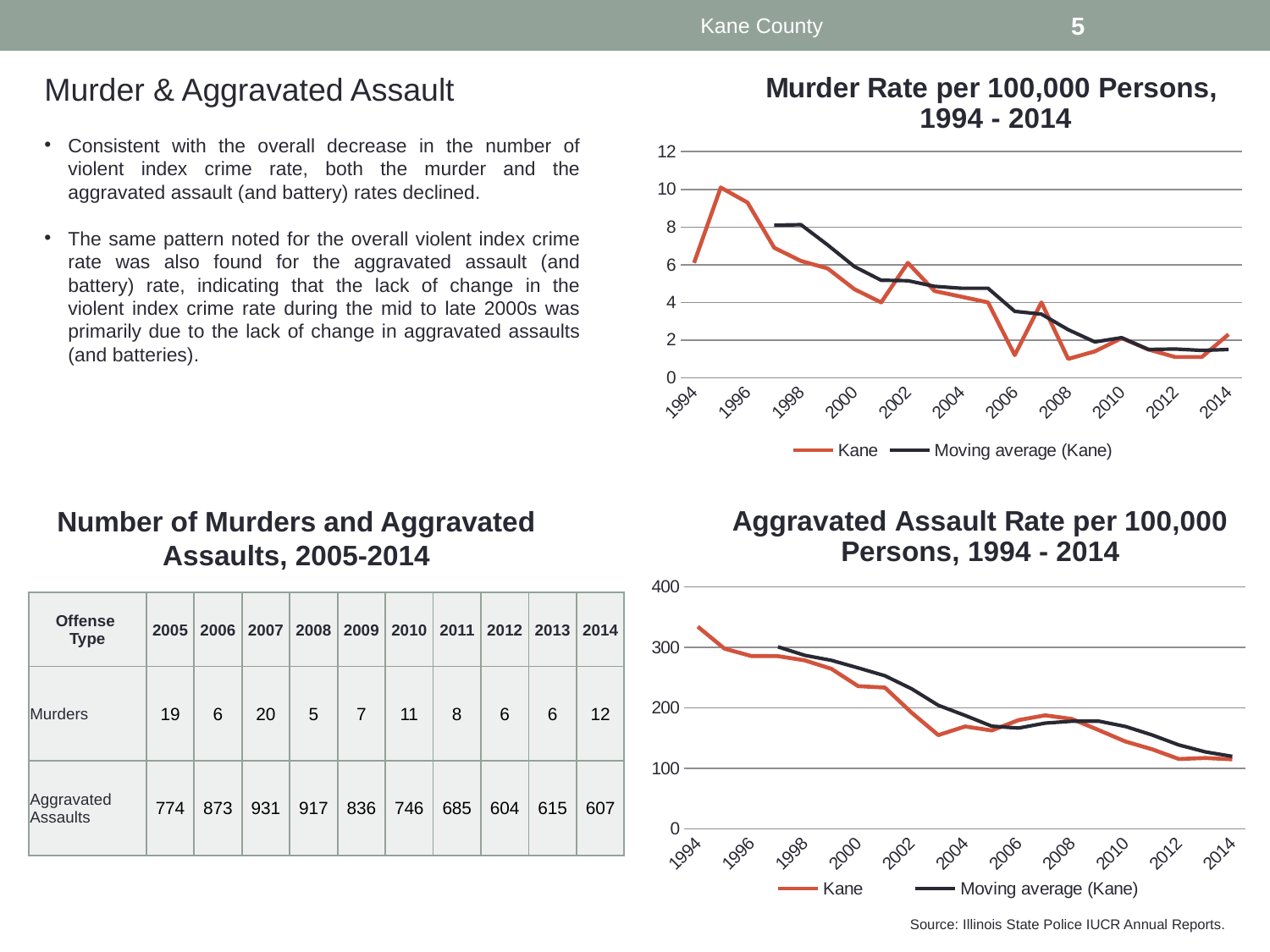

Kane County
5
Murder & Aggravated Assault

[unsupported chart]

Consistent with the overall decrease in the number of violent index crime rate, both the murder and the aggravated assault (and battery) rates declined.

The same pattern noted for the overall violent index crime rate was also found for the aggravated assault (and battery) rate, indicating that the lack of change in the violent index crime rate during the mid to late 2000s was primarily due to the lack of change in aggravated assaults (and batteries).

Number of Murders and Aggravated Assaults, 2005-2014

[unsupported chart]

| Offense Type | 2005 | 2006 | 2007 | 2008 | 2009 | 2010 | 2011 | 2012 | 2013 | 2014 |
| --- | --- | --- | --- | --- | --- | --- | --- | --- | --- | --- |
| Murders | 19 | 6 | 20 | 5 | 7 | 11 | 8 | 6 | 6 | 12 |
| Aggravated Assaults | 774 | 873 | 931 | 917 | 836 | 746 | 685 | 604 | 615 | 607 |
Source: Illinois State Police IUCR Annual Reports.